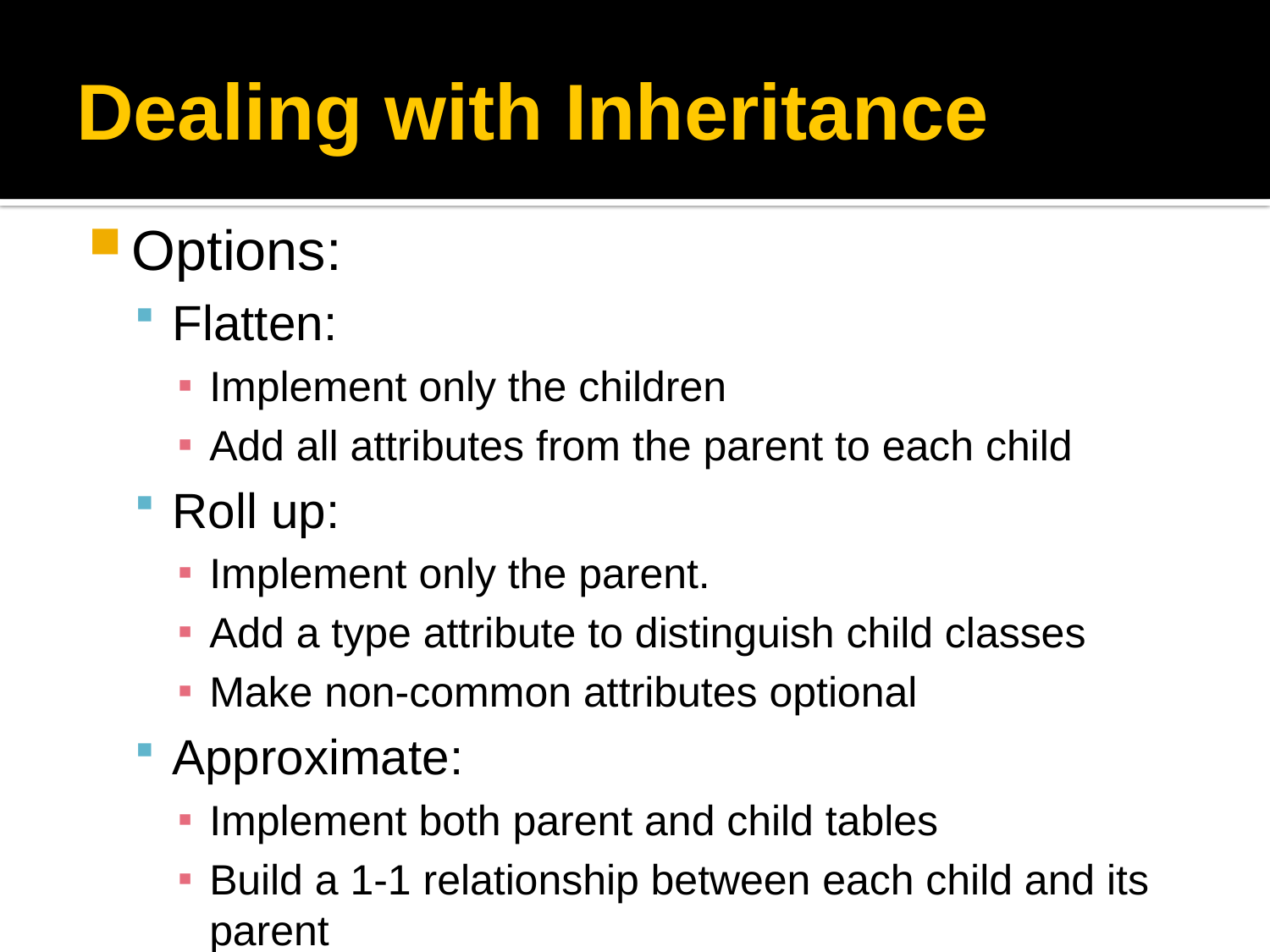

# Dealing with Inheritance
Options:
Flatten:
Implement only the children
Add all attributes from the parent to each child
Roll up:
Implement only the parent.
Add a type attribute to distinguish child classes
Make non-common attributes optional
Approximate:
Implement both parent and child tables
Build a 1-1 relationship between each child and its parent